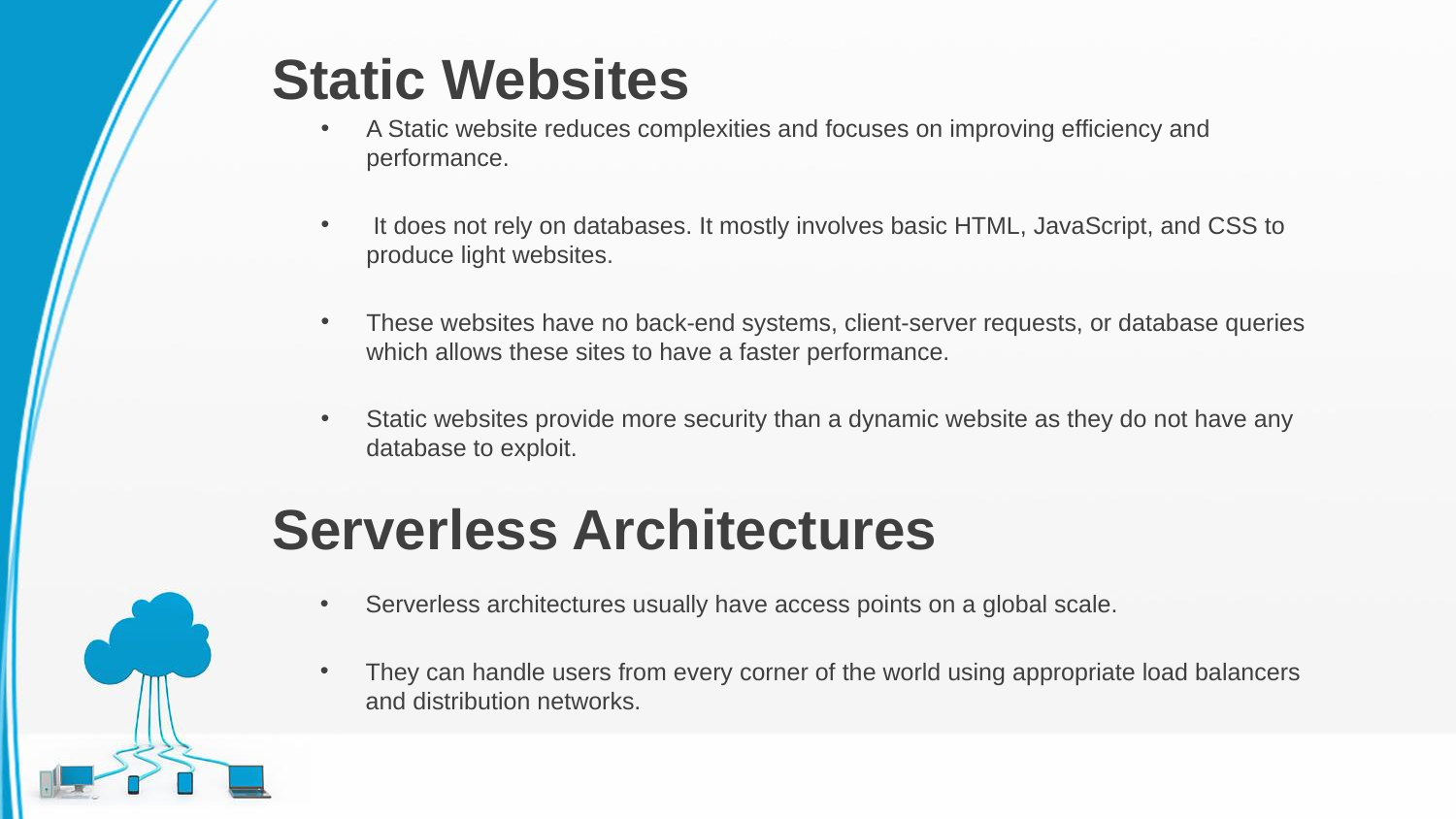

# Static Websites
A Static website reduces complexities and focuses on improving efficiency and performance.

 It does not rely on databases. It mostly involves basic HTML, JavaScript, and CSS to produce light websites.

These websites have no back-end systems, client-server requests, or database queries which allows these sites to have a faster performance.

Static websites provide more security than a dynamic website as they do not have any database to exploit.
Serverless Architectures
Serverless architectures usually have access points on a global scale.

They can handle users from every corner of the world using appropriate load balancers and distribution networks.